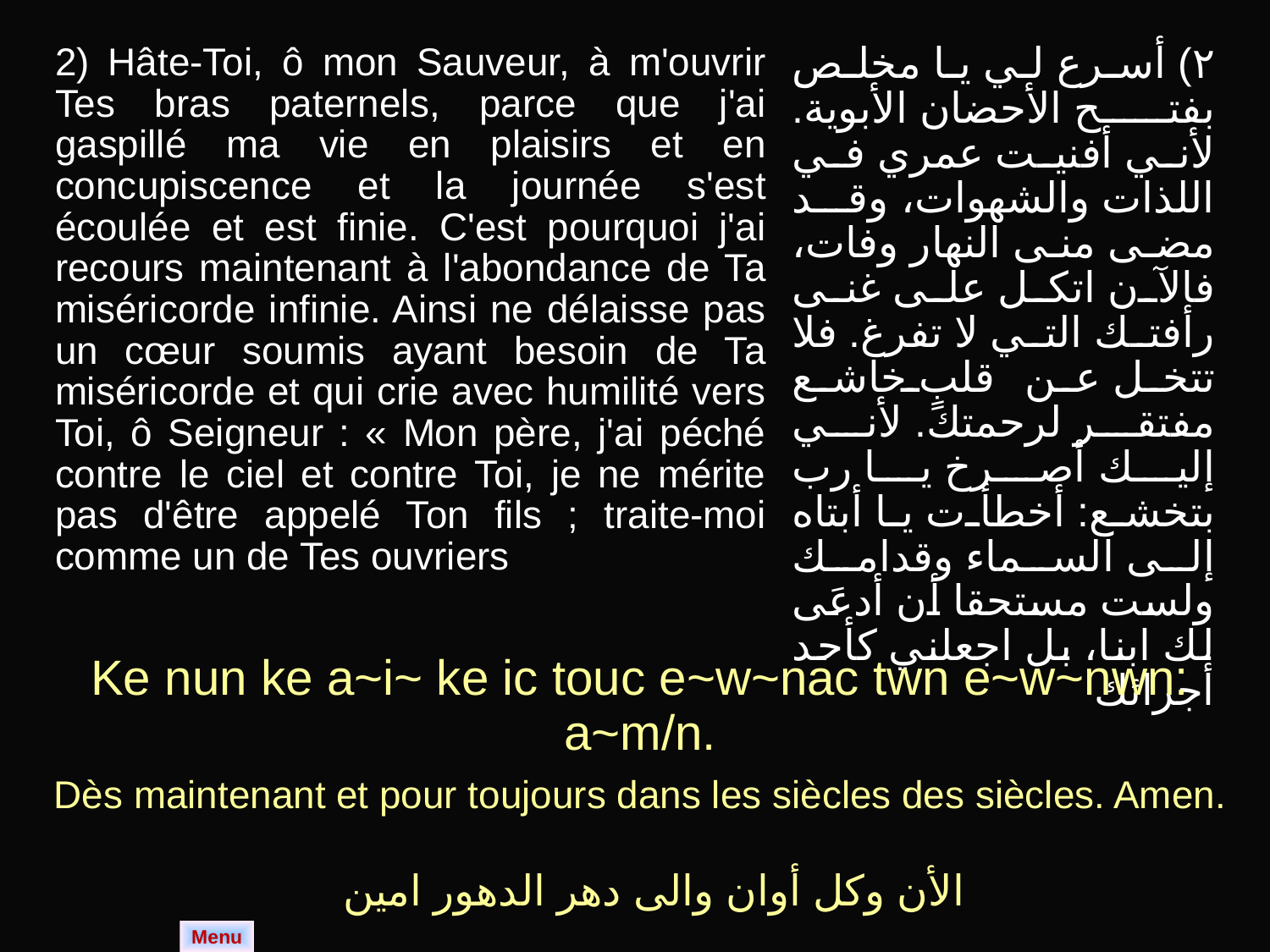

| 2) Hâte-Toi, ô mon Sauveur, à m'ouvrir Tes bras paternels, parce que j'ai gaspillé ma vie en plaisirs et en concupiscence et la journée s'est écoulée et est finie. C'est pourquoi j'ai recours maintenant à l'abondance de Ta miséricorde infinie. Ainsi ne délaisse pas un cœur soumis ayant besoin de Ta miséricorde et qui crie avec humilité vers Toi, ô Seigneur : « Mon père, j'ai péché contre le ciel et contre Toi, je ne mérite pas d'être appelé Ton fils ; traite-moi comme un de Tes ouvriers | ٢) أسرع لي يا مخلص بفتح الأحضان الأبوية. لأني أفنيت عمري في اللذات والشهوات، وقد مضى منى النهار وفات، فالآن اتكل على غنى رأفتك التي لا تفرغ. فلا تتخل عن قلبٍ خاشع مفتقر لرحمتك. لأني إليك أصرخ يا رب بتخشع: أخطأت يا أبتاه إلى السماء وقدامك ولست مستحقا أن أدعَى لك ابنا، بل اجعلني كأحد أجرائك |
| --- | --- |
| Ke nun ke a~i~ ke ic touc e~w~nac twn e~w~nwn: a~m/n. |
| --- |
| Dès maintenant et pour toujours dans les siècles des siècles. Amen. |
| الأن وكل أوان والى دهر الدهور امين |
Menu